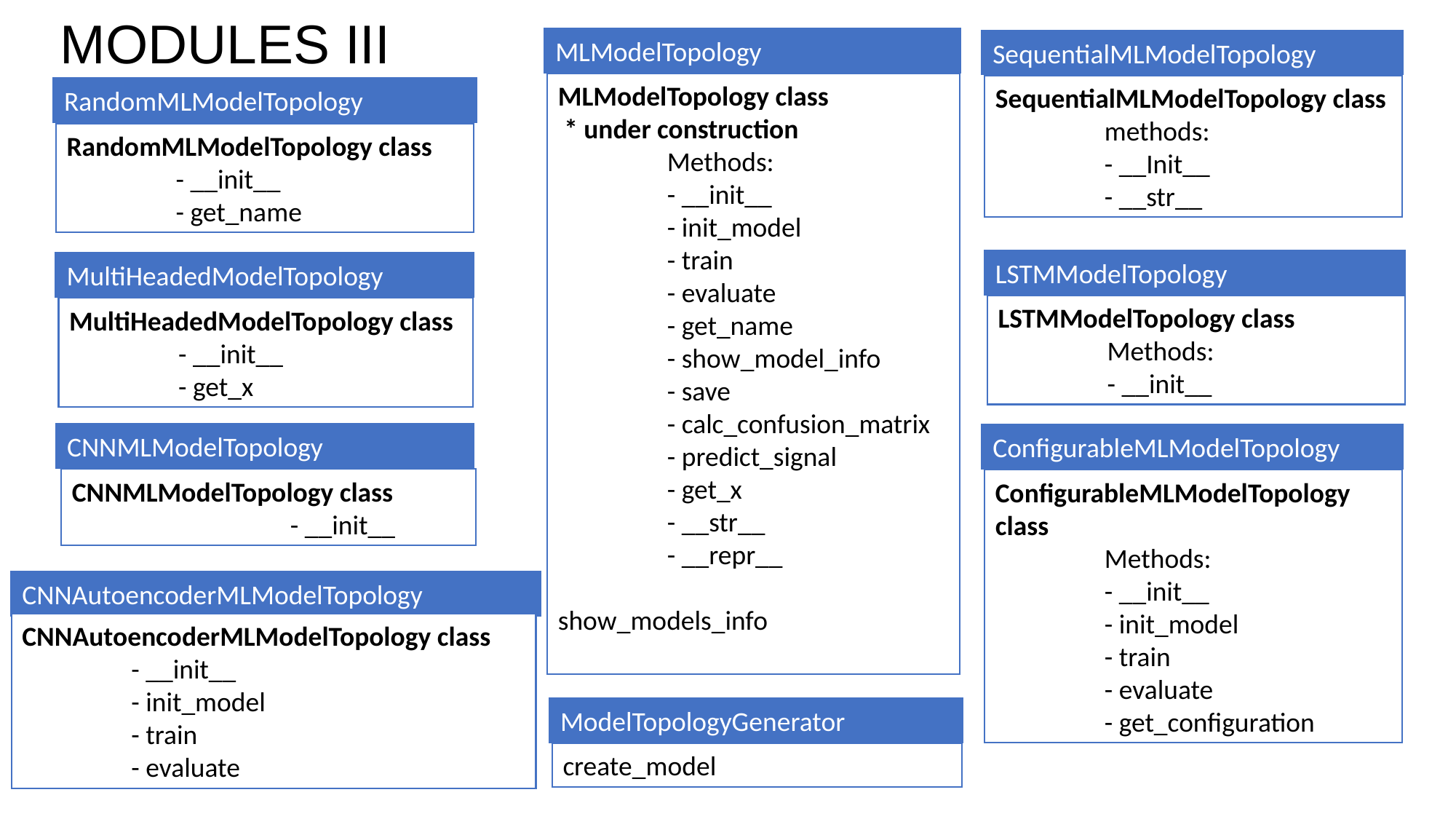

MODULES III (ML)
MLModelTopology
MLModelTopology class
 * under construction
	Methods:
	- __init__
	- init_model
	- train
	- evaluate
	- get_name
	- show_model_info
	- save
	- calc_confusion_matrix
	- predict_signal
	- get_x
	- __str__
	- __repr__

show_models_info

SequentialMLModelTopology
SequentialMLModelTopology class
	methods:
	- __Init__
	- __str__
RandomMLModelTopology
RandomMLModelTopology class
	- __init__
	- get_name
LSTMModelTopology
LSTMModelTopology class
	Methods:
	- __init__
MultiHeadedModelTopology
MultiHeadedModelTopology class
	- __init__
	- get_x
CNNMLModelTopology
CNNMLModelTopology class
		- __init__
ConfigurableMLModelTopology
ConfigurableMLModelTopology class
	Methods:
	- __init__
	- init_model
	- train
	- evaluate
	- get_configuration
CNNAutoencoderMLModelTopology
CNNAutoencoderMLModelTopology class
	- __init__
	- init_model
	- train
	- evaluate
ModelTopologyGenerator
create_model